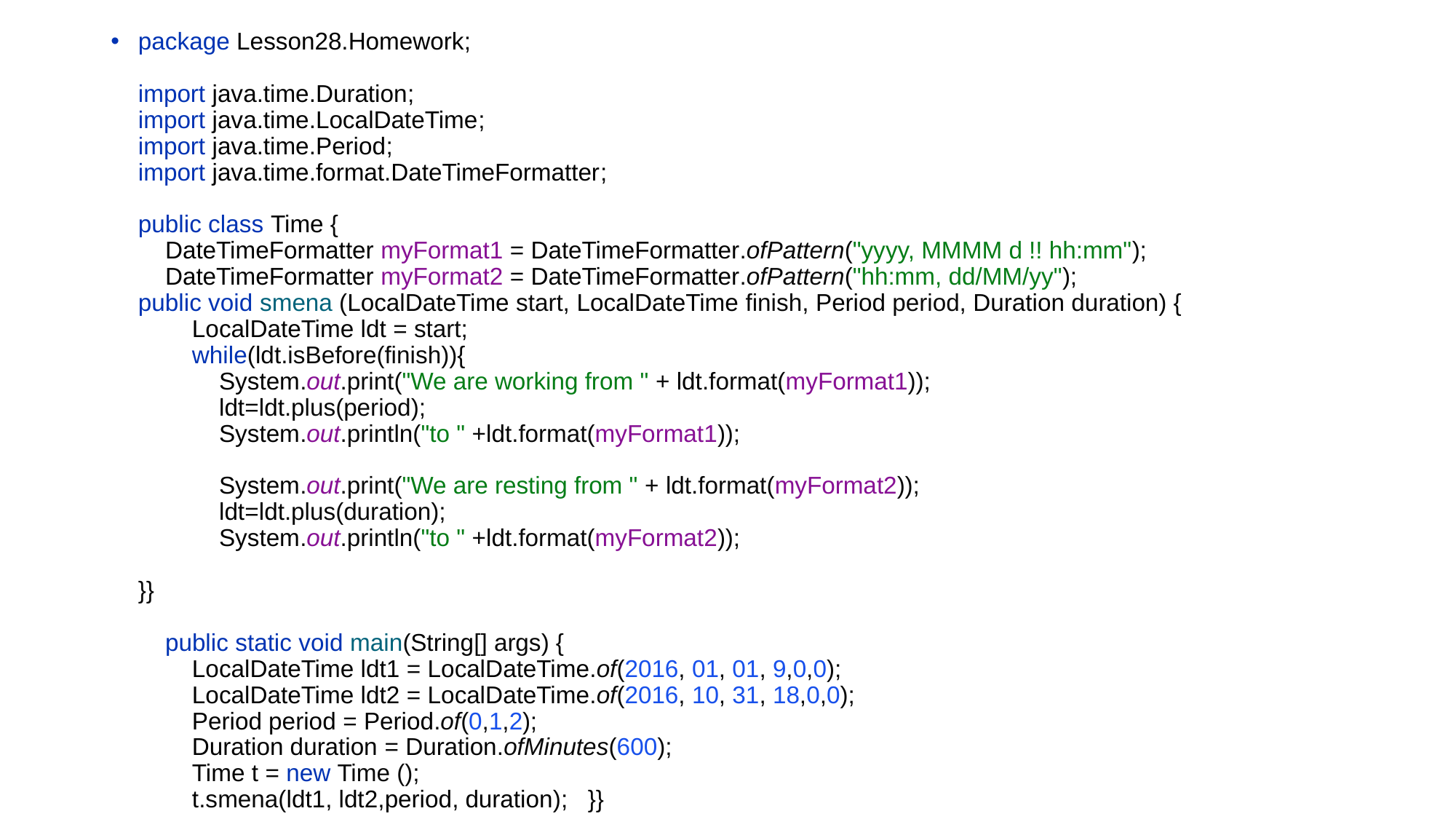

package Lesson28.Homework;
import java.time.Duration;
import java.time.LocalDateTime;
import java.time.Period;
import java.time.format.DateTimeFormatter;
public class Time {
    DateTimeFormatter myFormat1 = DateTimeFormatter.ofPattern("yyyy, MMMM d !! hh:mm");
    DateTimeFormatter myFormat2 = DateTimeFormatter.ofPattern("hh:mm, dd/MM/yy");
public void smena (LocalDateTime start, LocalDateTime finish, Period period, Duration duration) {
        LocalDateTime ldt = start;
        while(ldt.isBefore(finish)){
            System.out.print("We are working from " + ldt.format(myFormat1));
            ldt=ldt.plus(period);
            System.out.println("to " +ldt.format(myFormat1));
            System.out.print("We are resting from " + ldt.format(myFormat2));
            ldt=ldt.plus(duration);
            System.out.println("to " +ldt.format(myFormat2));
}}
    public static void main(String[] args) {
        LocalDateTime ldt1 = LocalDateTime.of(2016, 01, 01, 9,0,0);
        LocalDateTime ldt2 = LocalDateTime.of(2016, 10, 31, 18,0,0);
        Period period = Period.of(0,1,2);
        Duration duration = Duration.ofMinutes(600);
        Time t = new Time ();
        t.smena(ldt1, ldt2,period, duration);   }}